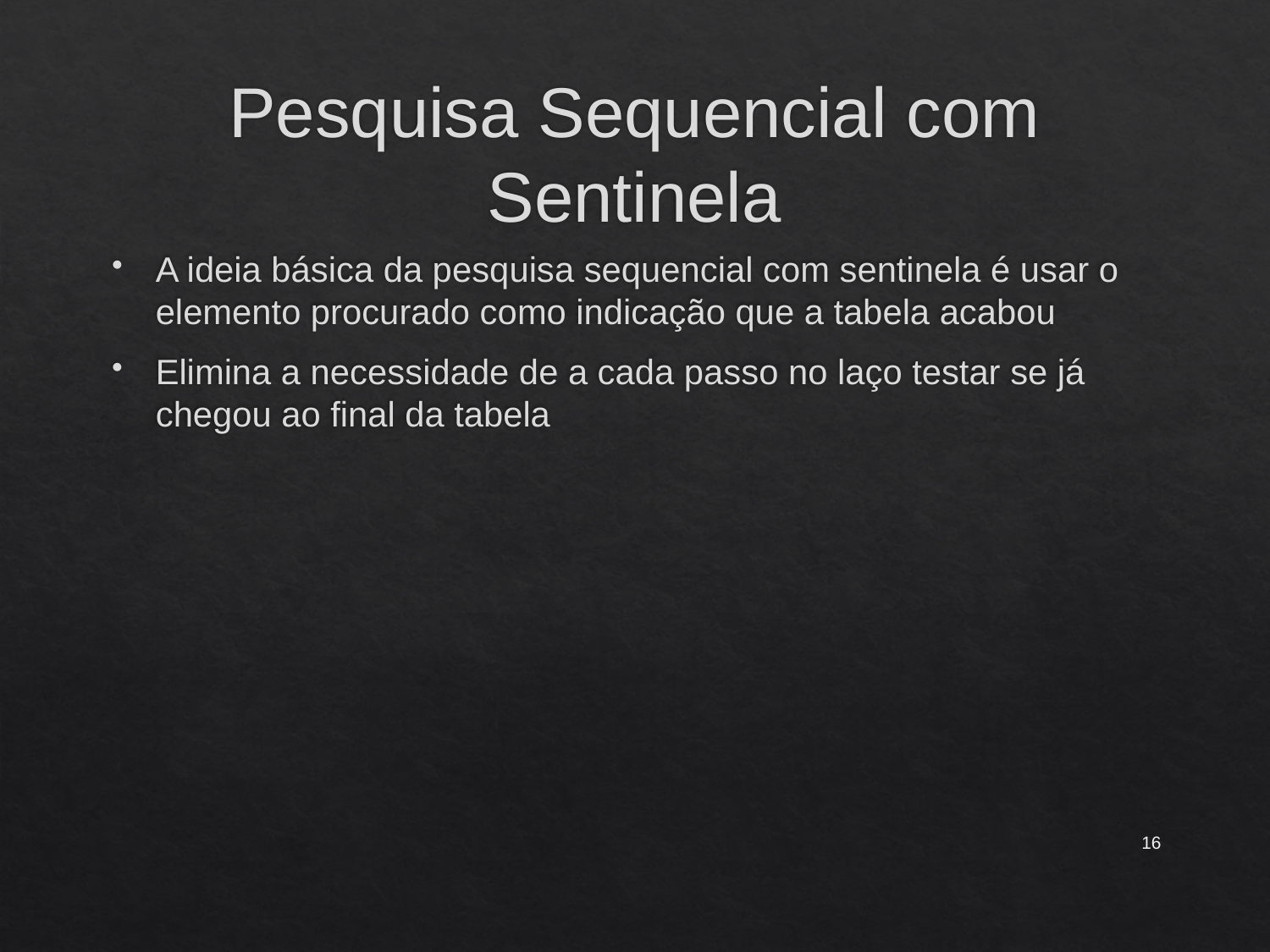

# Pesquisa Sequencial com Sentinela
A ideia básica da pesquisa sequencial com sentinela é usar o elemento procurado como indicação que a tabela acabou
Elimina a necessidade de a cada passo no laço testar se já chegou ao final da tabela
16